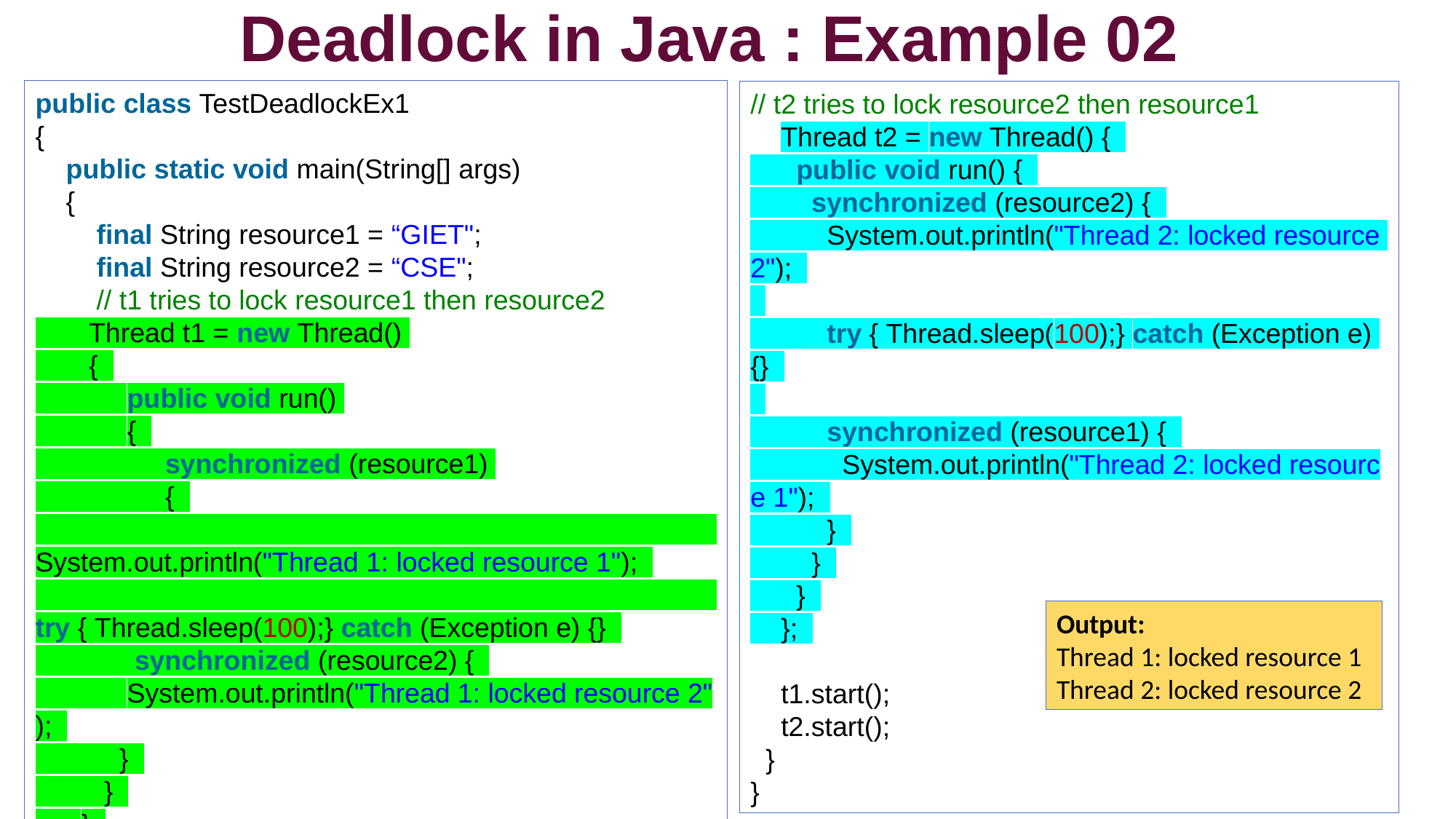

# Deadlock in Java : Example 02
public class TestDeadlockEx1
{
    public static void main(String[] args)
    {
        final String resource1 = “GIET";
        final String resource2 = “CSE";
        // t1 tries to lock resource1 then resource2
       Thread t1 = new Thread()
       {
            public void run()
            {
                 synchronized (resource1)
                 {
                 System.out.println("Thread 1: locked resource 1");
                 try { Thread.sleep(100);} catch (Exception e) {}
             synchronized (resource2) {
            System.out.println("Thread 1: locked resource 2");
           }
         }
      }
    };
// t2 tries to lock resource2 then resource1
    Thread t2 = new Thread() {
      public void run() {
        synchronized (resource2) {
          System.out.println("Thread 2: locked resource 2");

          try { Thread.sleep(100);} catch (Exception e) {}

          synchronized (resource1) {
            System.out.println("Thread 2: locked resource 1");
          }
        }
      }
    };

    t1.start();
    t2.start();
  }
}
Output:
Thread 1: locked resource 1
Thread 2: locked resource 2